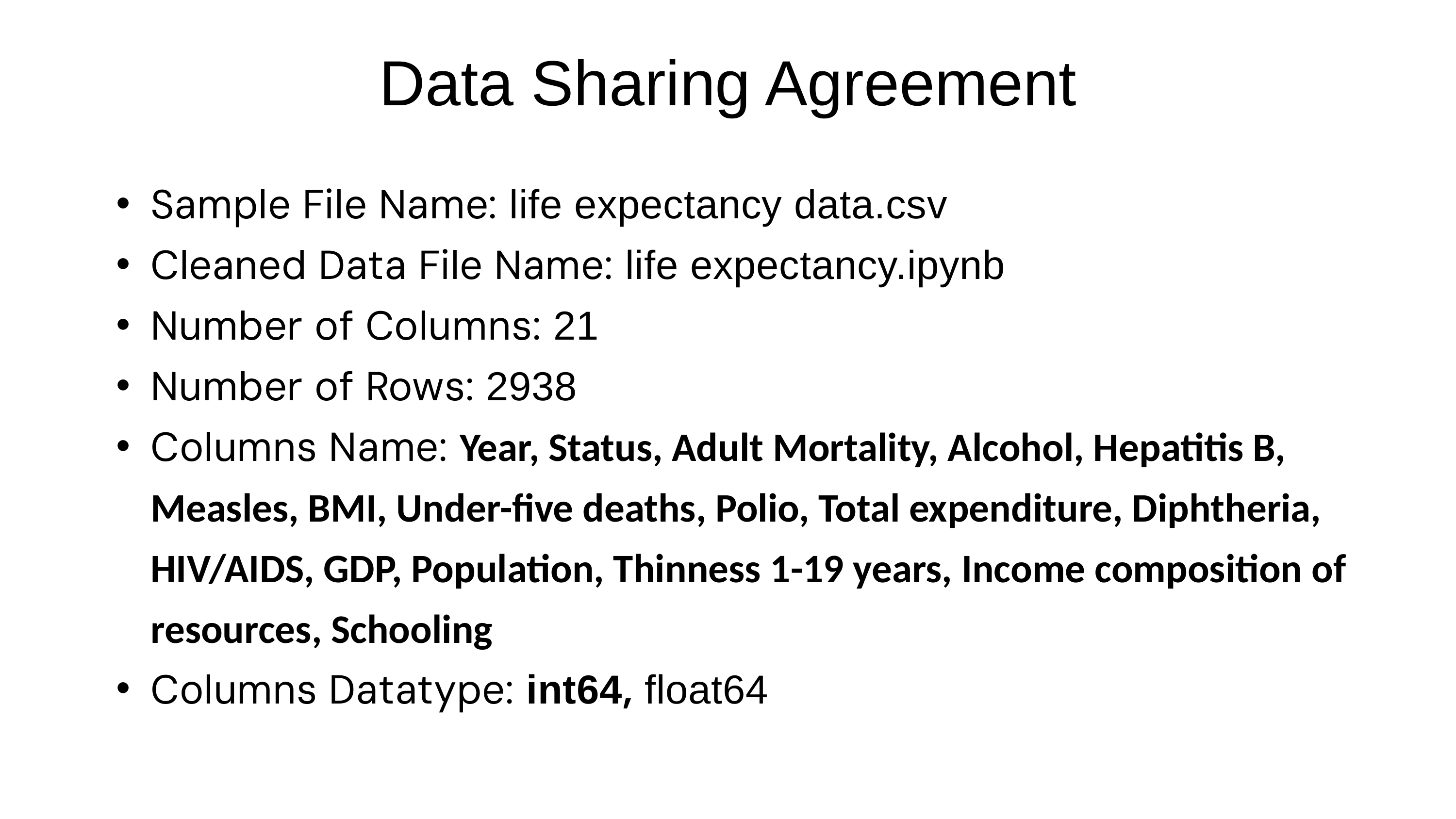

Data Sharing Agreement
Sample File Name: life expectancy data.csv
Cleaned Data File Name: life expectancy.ipynb
Number of Columns: 21
Number of Rows: 2938
Columns Name: Year, Status, Adult Mortality, Alcohol, Hepatitis B, Measles, BMI, Under-five deaths, Polio, Total expenditure, Diphtheria, HIV/AIDS, GDP, Population, Thinness 1-19 years, Income composition of resources, Schooling
Columns Datatype: int64, float64